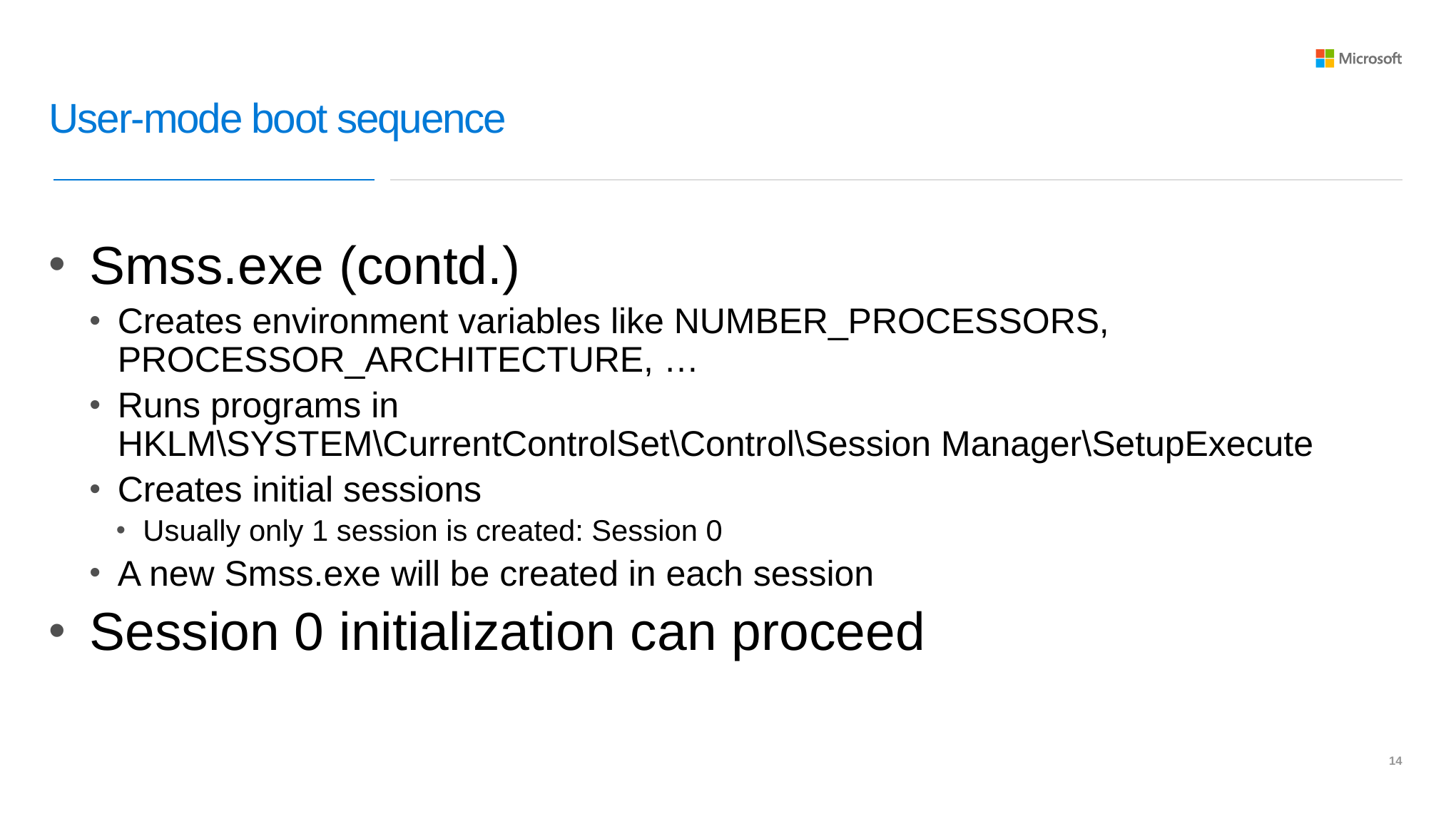

# User-mode boot sequence
Smss.exe (contd.)
Creates environment variables like NUMBER_PROCESSORS, PROCESSOR_ARCHITECTURE, …
Runs programs in
HKLM\SYSTEM\CurrentControlSet\Control\Session Manager\SetupExecute
Creates initial sessions
Usually only 1 session is created: Session 0
A new Smss.exe will be created in each session
Session 0 initialization can proceed
14